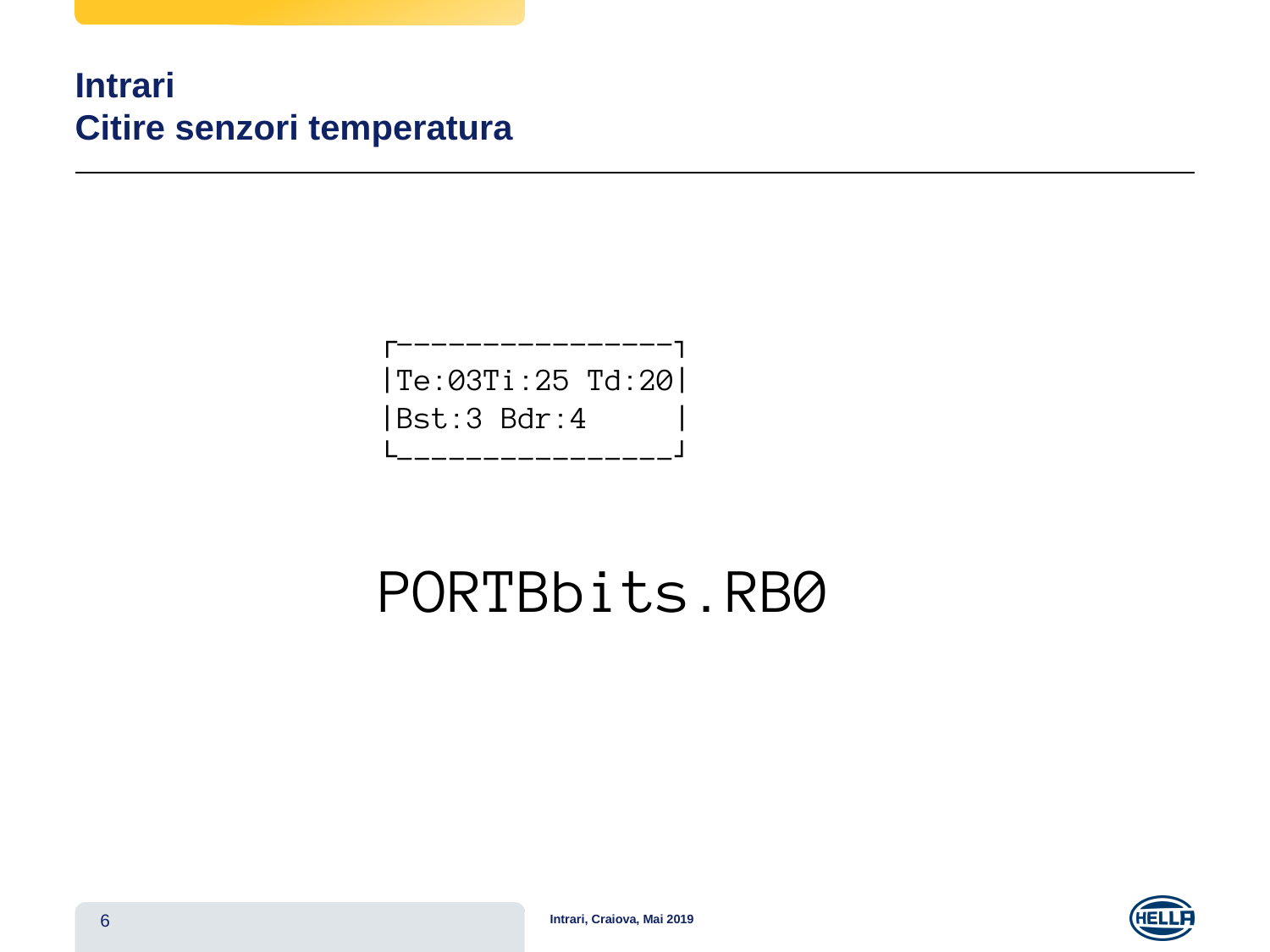

# Intrari Citire senzori temperatura

┌----------------┐
|Te:03Ti:25 Td:20|
|Bst:3 Bdr:4     |
└----------------┘

PORTBbits.RB0
6
Intrari, Craiova, Mai 2019